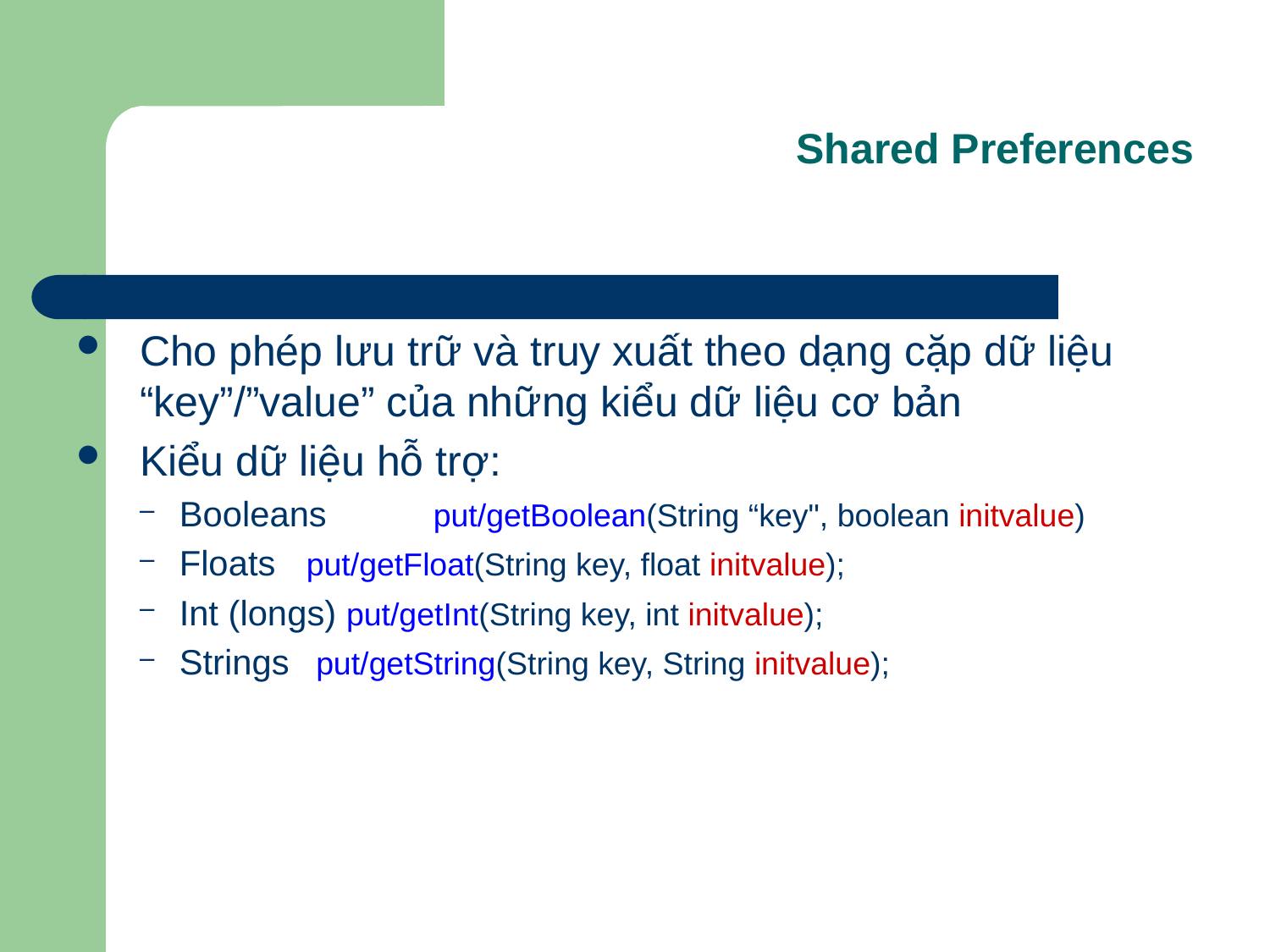

Shared Preferences
Cho phép lưu trữ và truy xuất theo dạng cặp dữ liệu “key”/”value” của những kiểu dữ liệu cơ bản
Kiểu dữ liệu hỗ trợ:
Booleans	put/getBoolean(String “key", boolean initvalue)
Floats	put/getFloat(String key, float initvalue);
Int (longs) put/getInt(String key, int initvalue);
Strings 	 put/getString(String key, String initvalue);